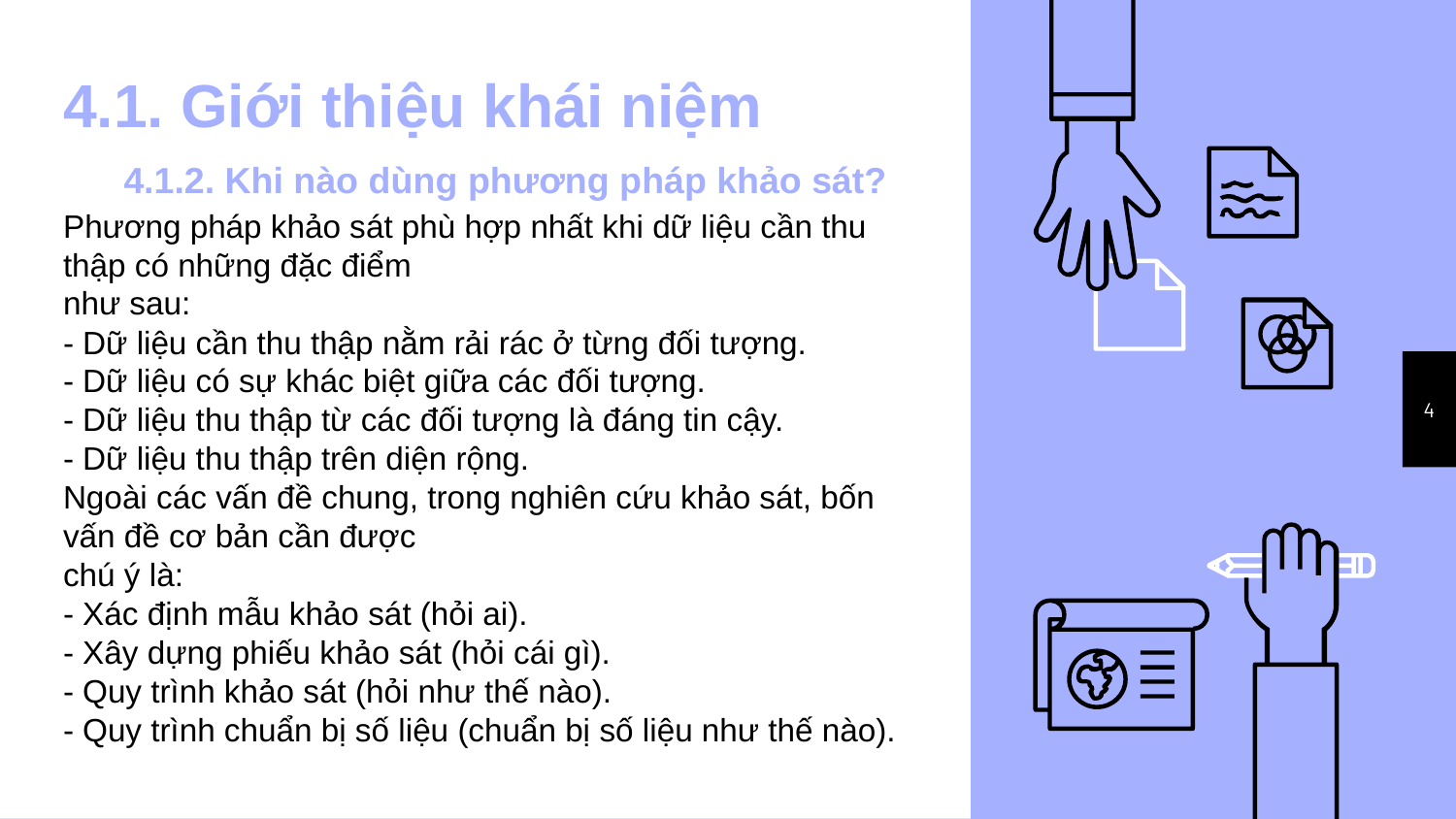

# 4.1. Giới thiệu khái niệm
4.1.2. Khi nào dùng phương pháp khảo sát?
Phương pháp khảo sát phù hợp nhất khi dữ liệu cần thu thập có những đặc điểm
như sau:
- Dữ liệu cần thu thập nằm rải rác ở từng đối tượng.
- Dữ liệu có sự khác biệt giữa các đối tượng.
- Dữ liệu thu thập từ các đối tượng là đáng tin cậy.
- Dữ liệu thu thập trên diện rộng.
Ngoài các vấn đề chung, trong nghiên cứu khảo sát, bốn vấn đề cơ bản cần được
chú ý là:
- Xác định mẫu khảo sát (hỏi ai).
- Xây dựng phiếu khảo sát (hỏi cái gì).
- Quy trình khảo sát (hỏi như thế nào).
- Quy trình chuẩn bị số liệu (chuẩn bị số liệu như thế nào).
4